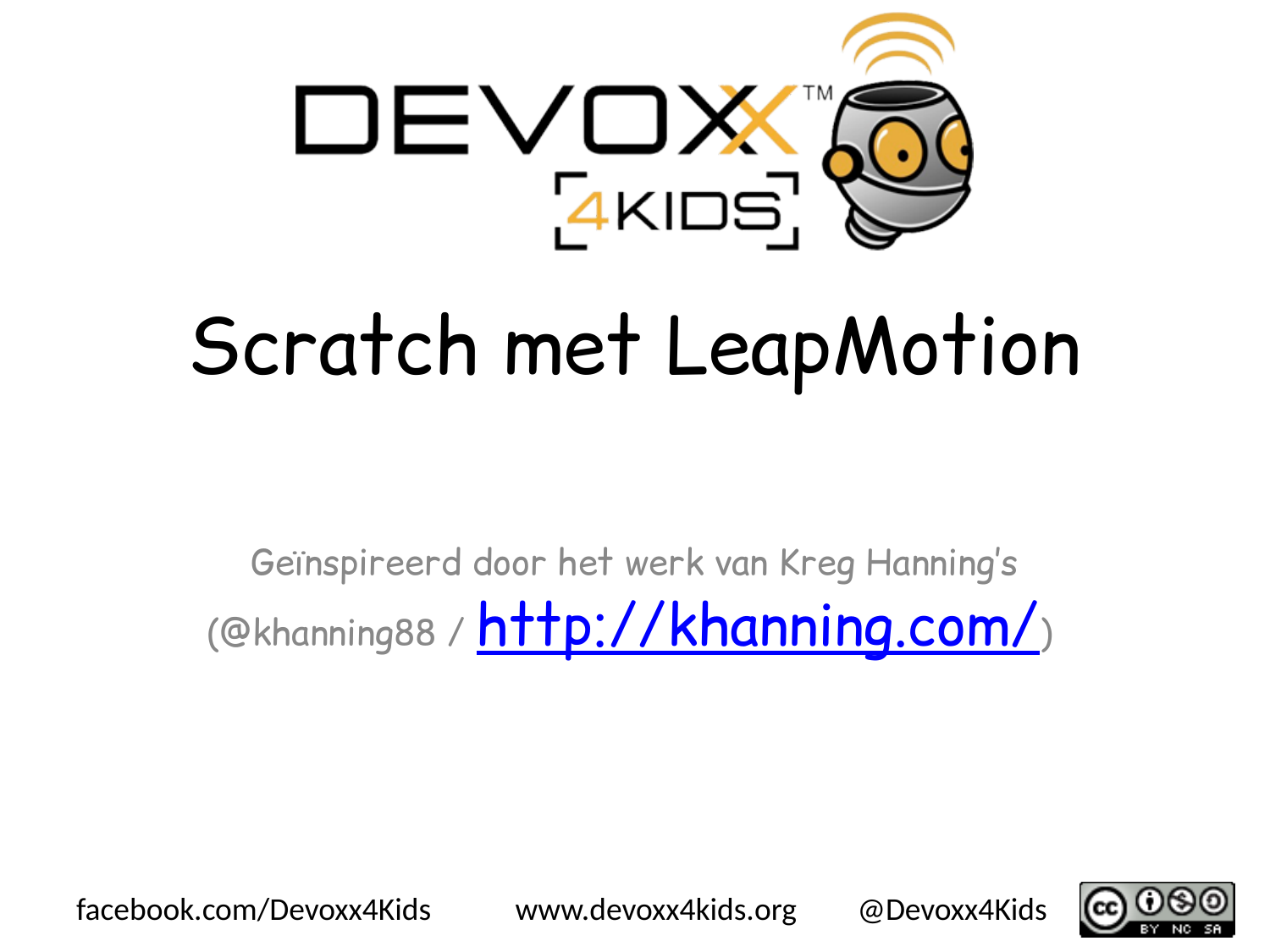

# Scratch met LeapMotion
Geïnspireerd door het werk van Kreg Hanning’s
(@khanning88 / http://khanning.com/)